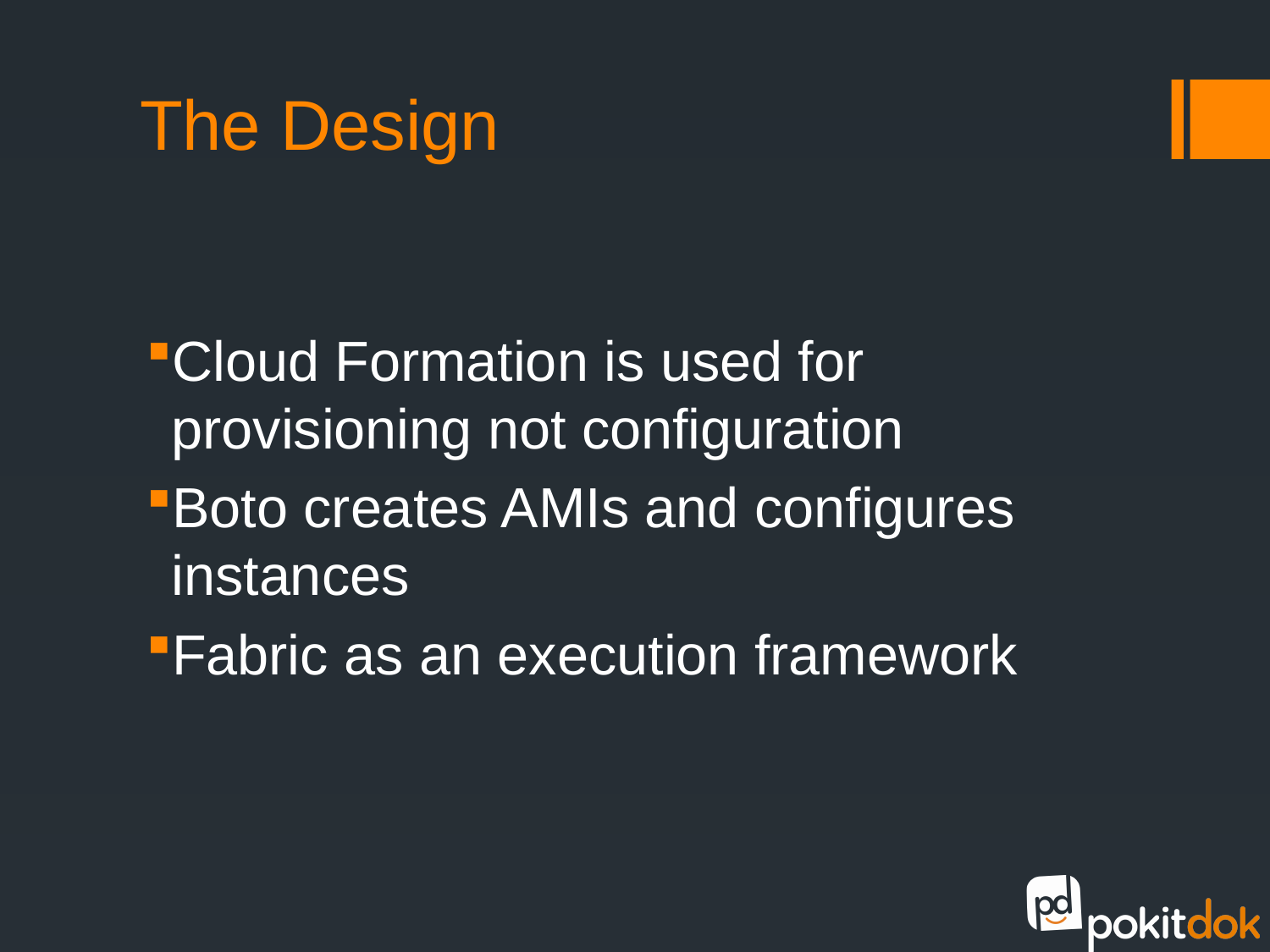

# The Design
Cloud Formation is used for provisioning not configuration
Boto creates AMIs and configures instances
Fabric as an execution framework